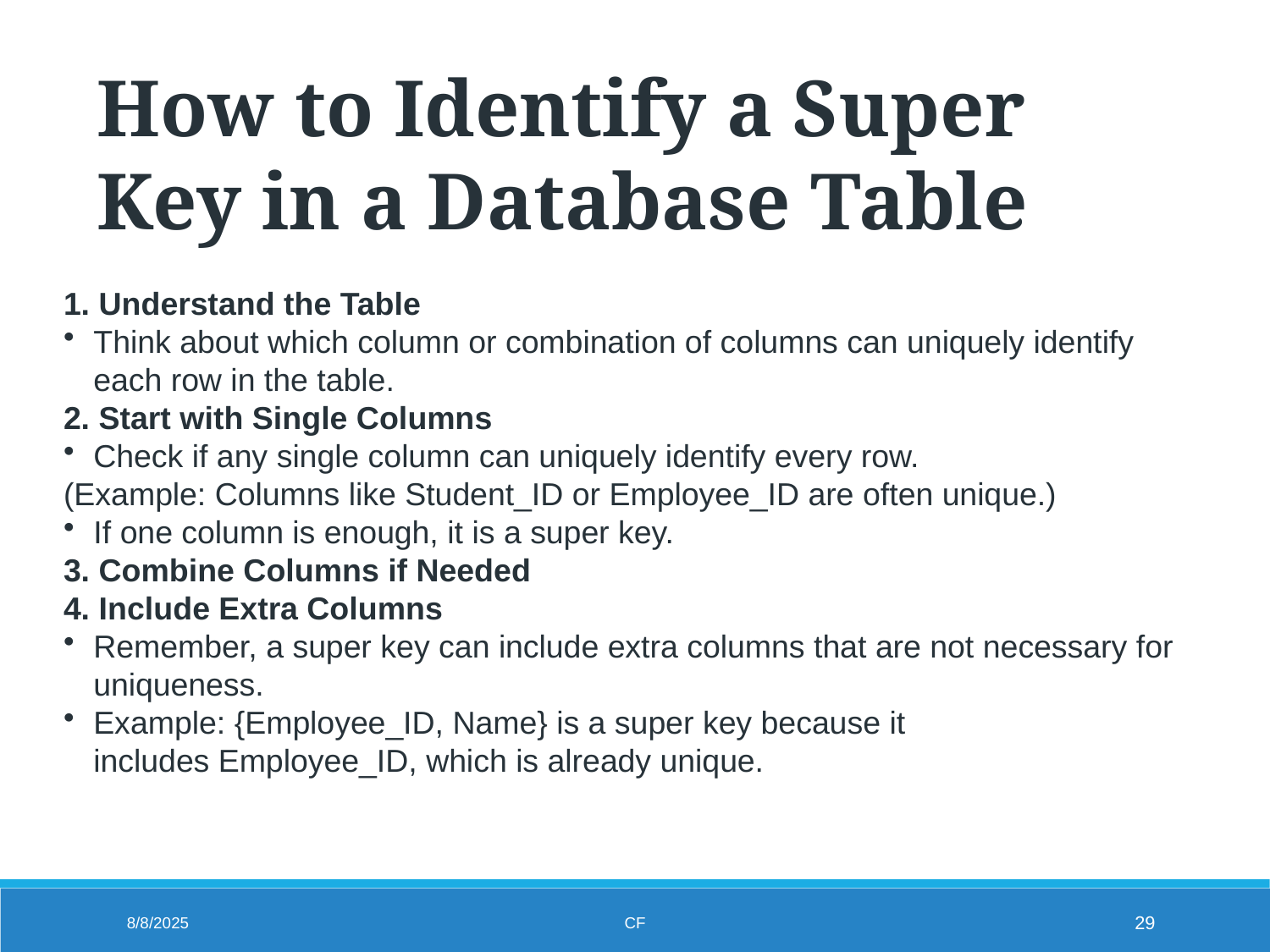

How to Identify a Super Key in a Database Table
1. Understand the Table
Think about which column or combination of columns can uniquely identify each row in the table.
2. Start with Single Columns
Check if any single column can uniquely identify every row.
(Example: Columns like Student_ID or Employee_ID are often unique.)
If one column is enough, it is a super key.
3. Combine Columns if Needed
4. Include Extra Columns
Remember, a super key can include extra columns that are not necessary for uniqueness.
Example: {Employee_ID, Name} is a super key because it includes Employee_ID, which is already unique.

8/8/2025
CF
29